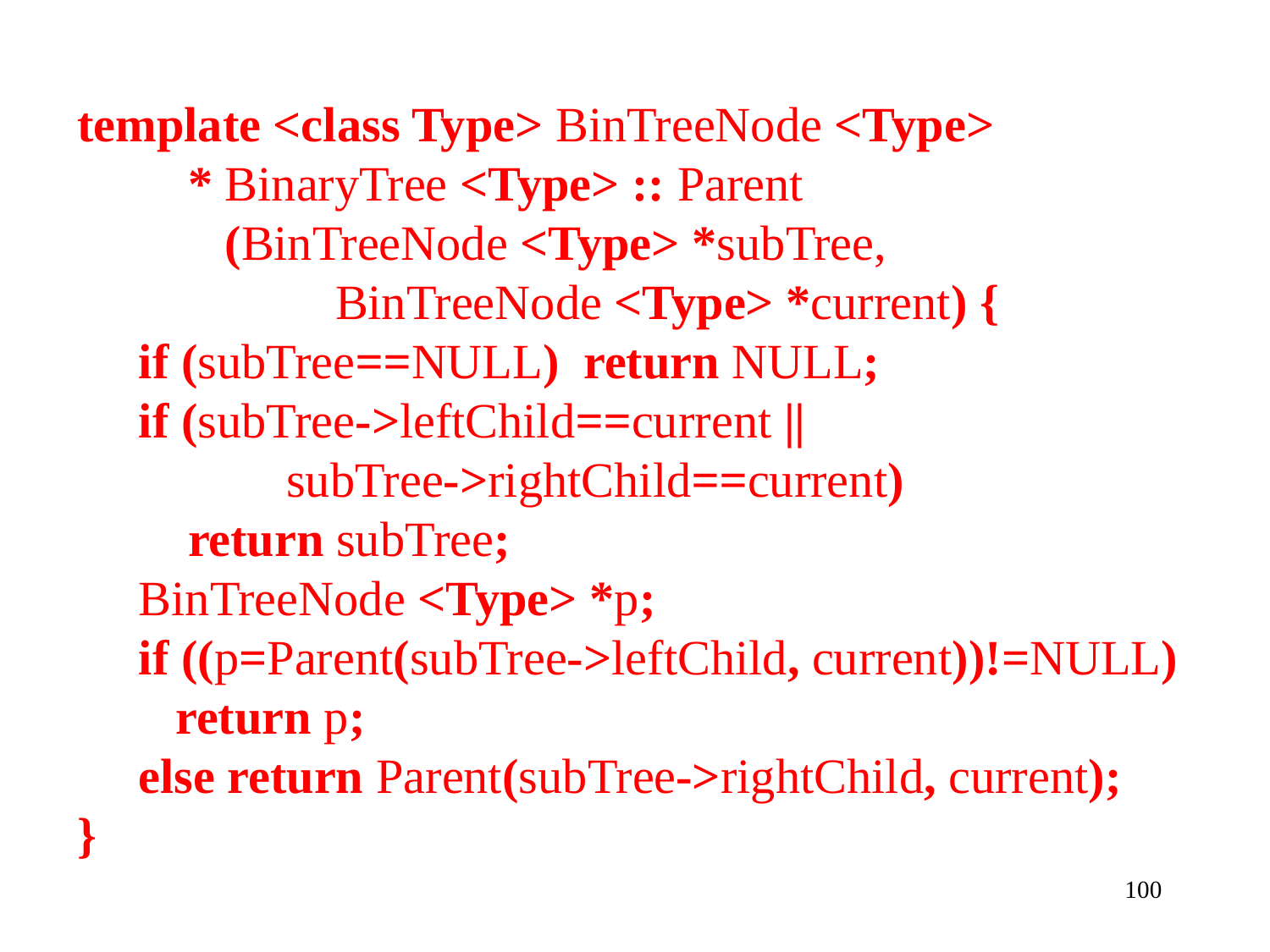

template <class Type> BinTreeNode <Type>
         * BinaryTree <Type> :: Parent
            (BinTreeNode <Type> *subTree,
                     BinTreeNode <Type> *current) {
     if (subTree==NULL)  return NULL;
     if (subTree->leftChild==current ||
                 subTree->rightChild==current)
         return subTree;
     BinTreeNode <Type> *p;
     if ((p=Parent(subTree->leftChild, current))!=NULL)
        return p;
     else return Parent(subTree->rightChild, current);
}
100